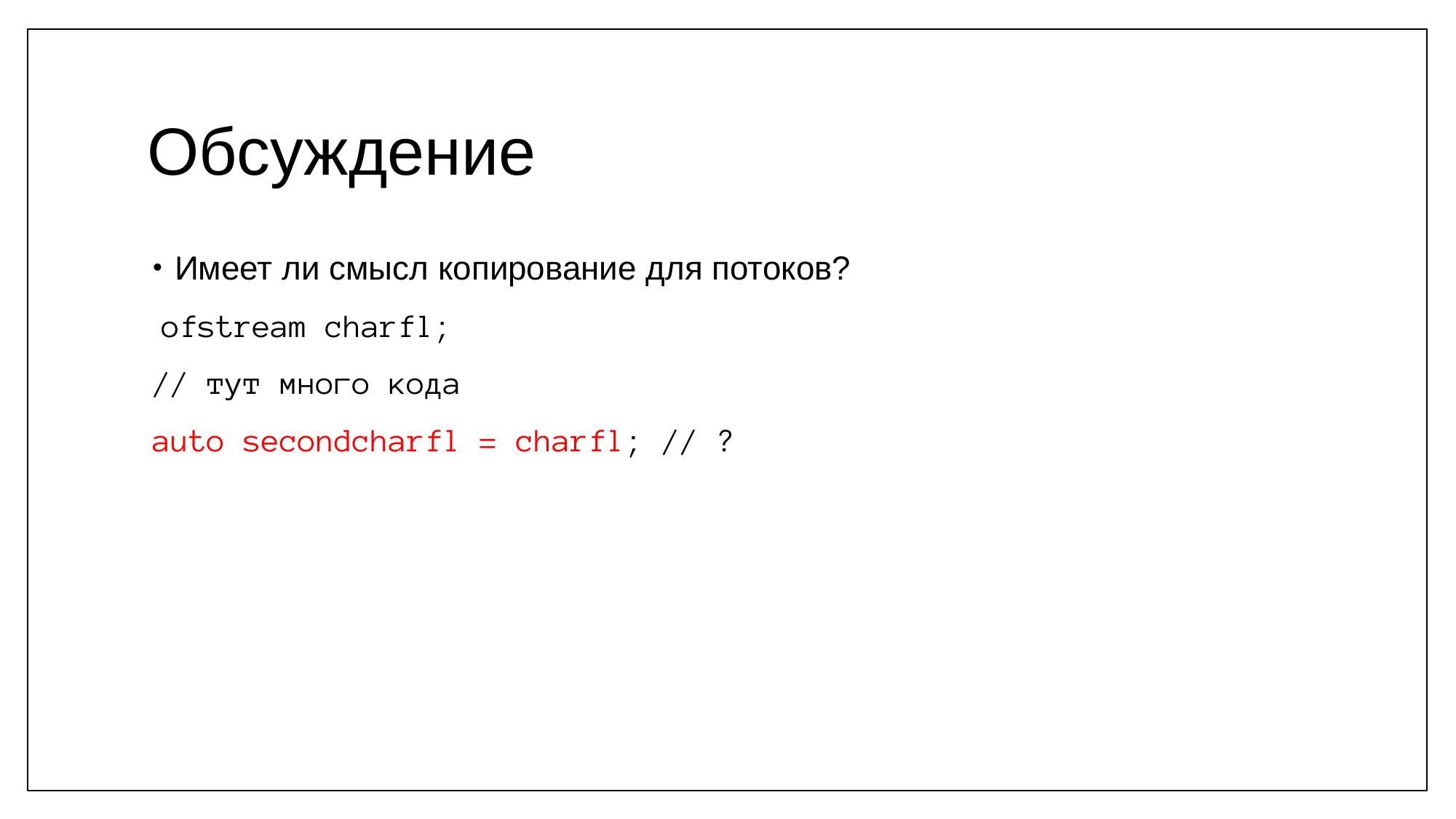

# Обсуждение
Имеет ли смысл копирование для потоков?
 ofstream charfl;
// тут много кода
auto secondcharfl = charfl; // ?